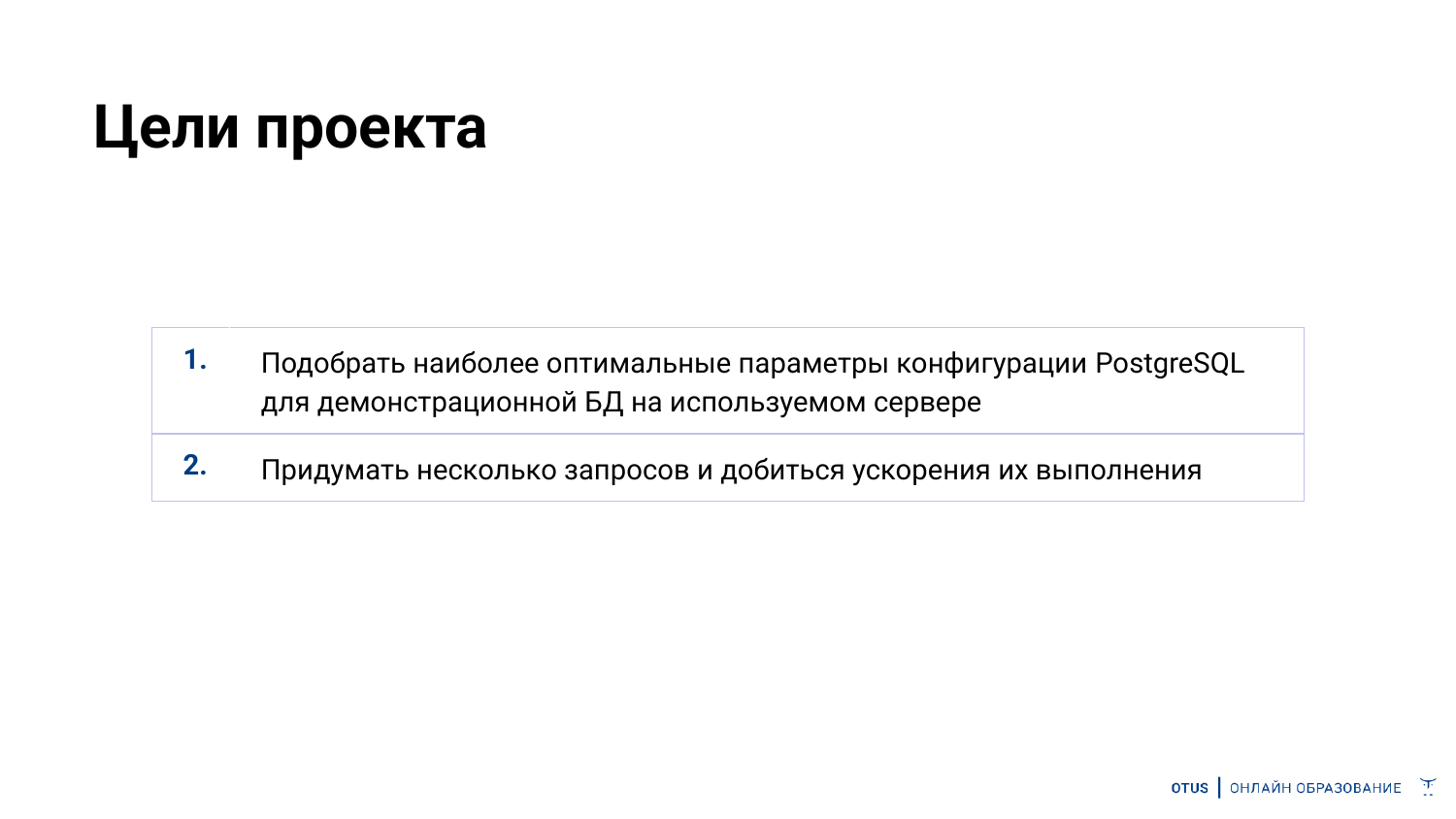

Цели проекта
| 1. | Подобрать наиболее оптимальные параметры конфигурации PostgreSQL для демонстрационной БД на используемом сервере |
| --- | --- |
| 2. | Придумать несколько запросов и добиться ускорения их выполнения |